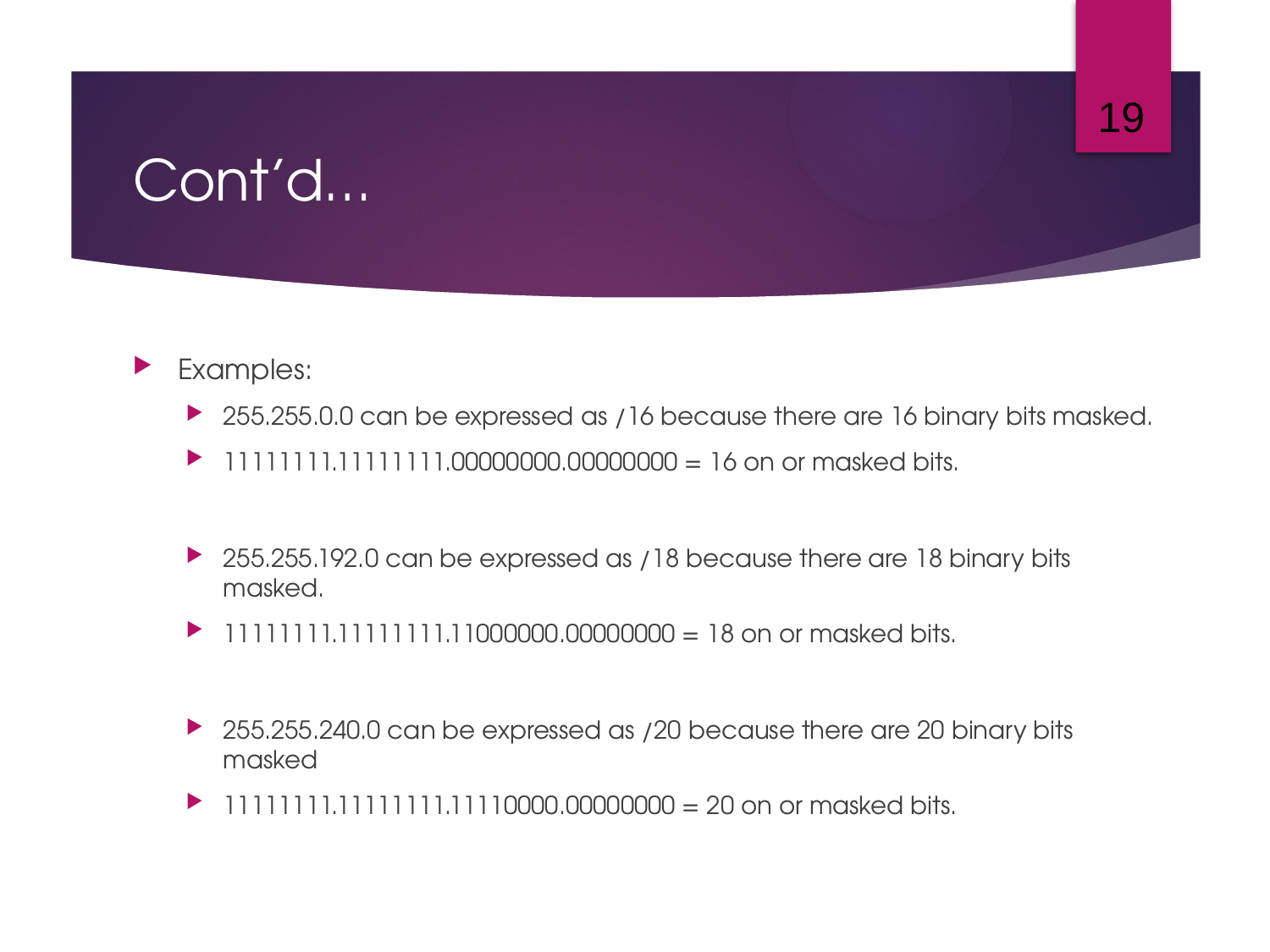

19
# Cont’d…
Examples:
255.255.0.0 can be expressed as /16 because there are 16 binary bits masked.
11111111.11111111.00000000.00000000 = 16 on or masked bits.

255.255.192.0 can be expressed as /18 because there are 18 binary bits masked.
11111111.11111111.11000000.00000000 = 18 on or masked bits.

255.255.240.0 can be expressed as /20 because there are 20 binary bits masked
11111111.11111111.11110000.00000000 = 20 on or masked bits.